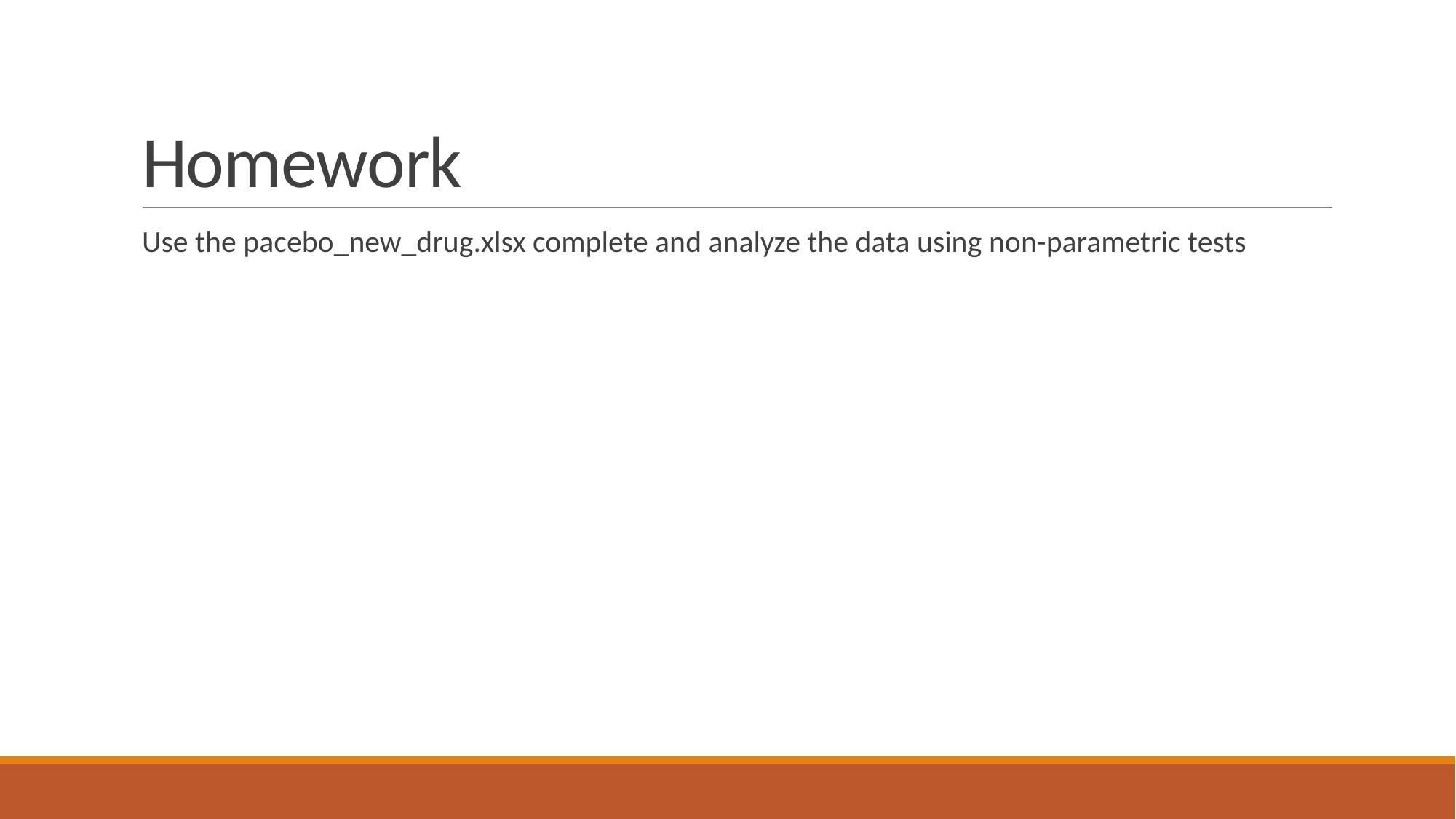

# Homework
Use the pacebo_new_drug.xlsx complete and analyze the data using non-parametric tests